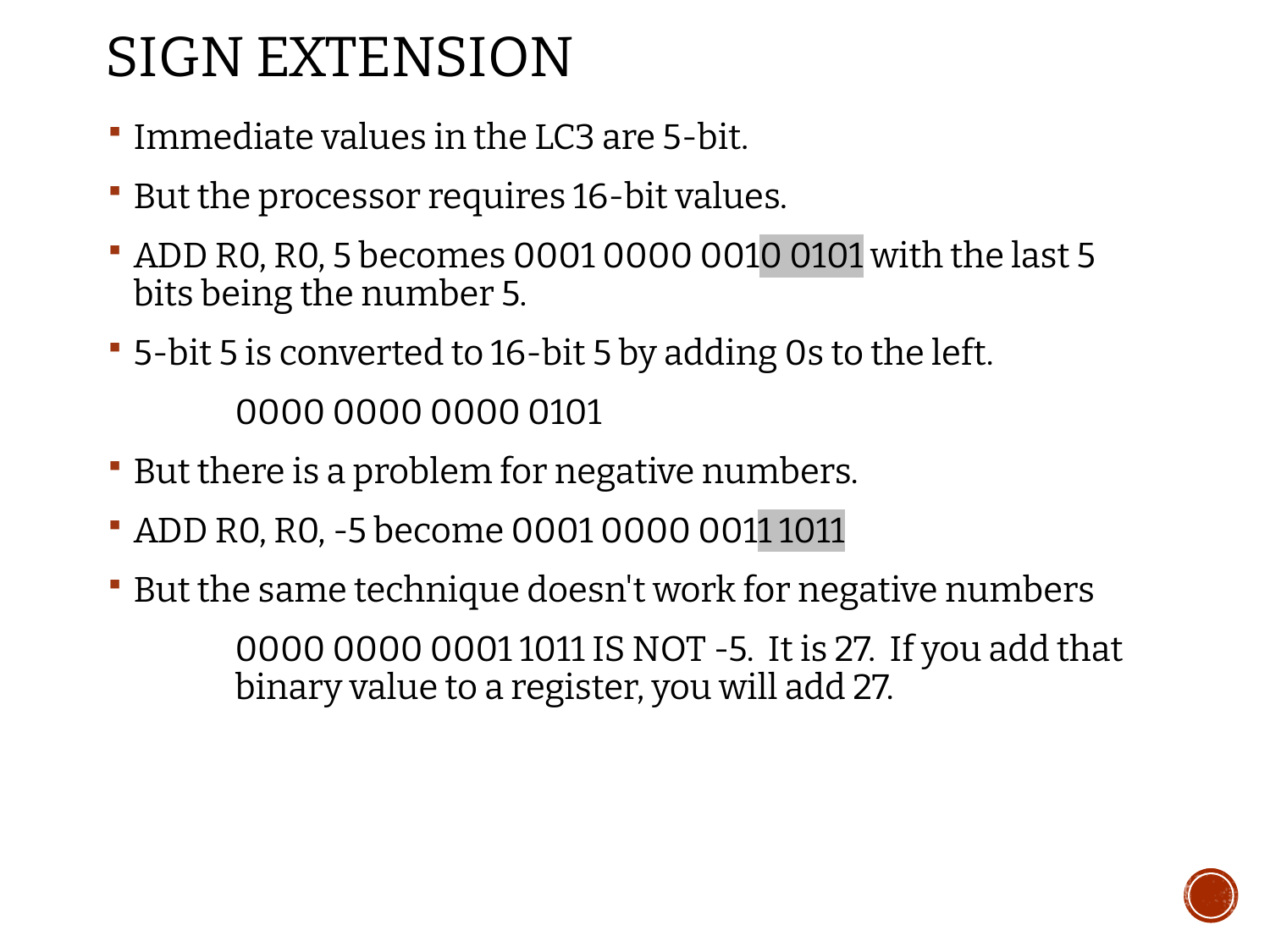

# sign extension
Immediate values in the LC3 are 5-bit.
But the processor requires 16-bit values.
ADD R0, R0, 5 becomes 0001 0000 0010 0101 with the last 5 bits being the number 5.
5-bit 5 is converted to 16-bit 5 by adding 0s to the left.
	0000 0000 0000 0101
But there is a problem for negative numbers.
ADD R0, R0, -5 become 0001 0000 0011 1011
But the same technique doesn't work for negative numbers
	0000 0000 0001 1011 IS NOT -5.  It is 27.  If you add that 	binary value to a register, you will add 27.